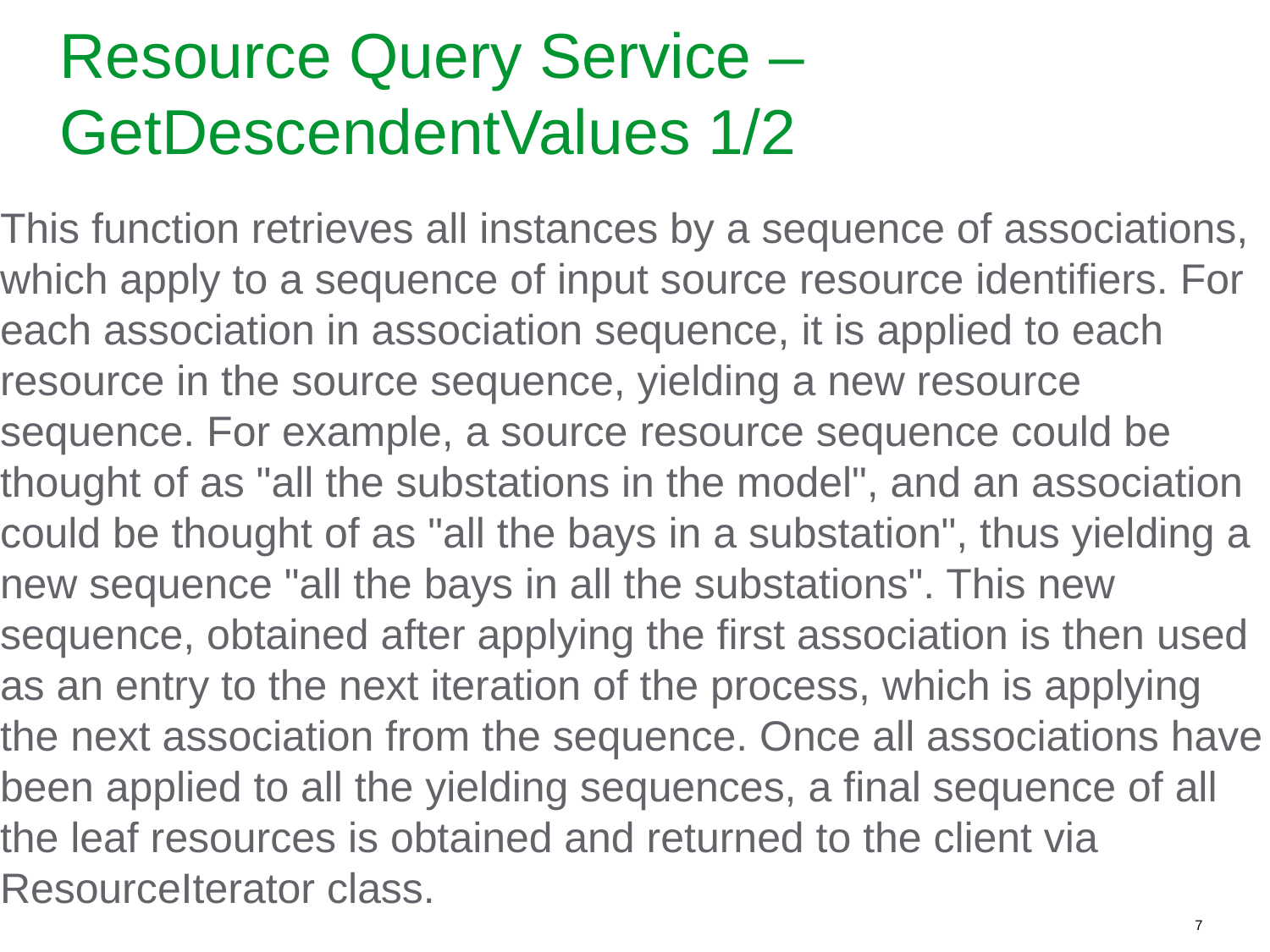

# Resource Query Service – GetDescendentValues 1/2
This function retrieves all instances by a sequence of associations, which apply to a sequence of input source resource identifiers. For each association in association sequence, it is applied to each resource in the source sequence, yielding a new resource sequence. For example, a source resource sequence could be thought of as "all the substations in the model", and an association could be thought of as "all the bays in a substation", thus yielding a new sequence "all the bays in all the substations". This new sequence, obtained after applying the first association is then used as an entry to the next iteration of the process, which is applying the next association from the sequence. Once all associations have been applied to all the yielding sequences, a final sequence of all the leaf resources is obtained and returned to the client via ResourceIterator class.